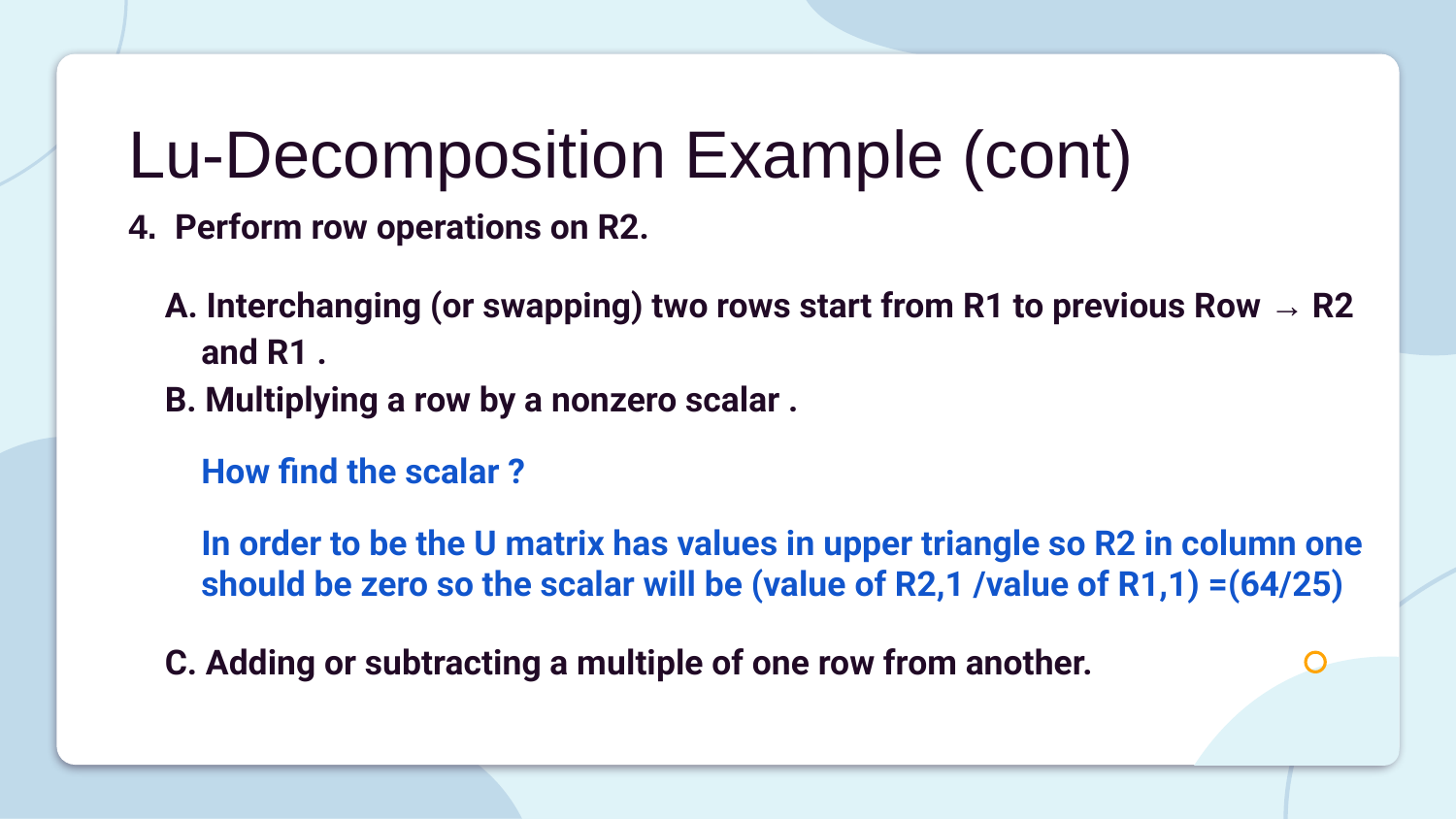

# Lu-Decomposition Example (cont)
4.  Perform row operations on R2.
A. Interchanging (or swapping) two rows start from R1 to previous Row → R2 and R1 .
B. Multiplying a row by a nonzero scalar .
How find the scalar ?
In order to be the U matrix has values in upper triangle so R2 in column one should be zero so the scalar will be (value of R2,1 /value of R1,1) =(64/25)
C. Adding or subtracting a multiple of one row from another.